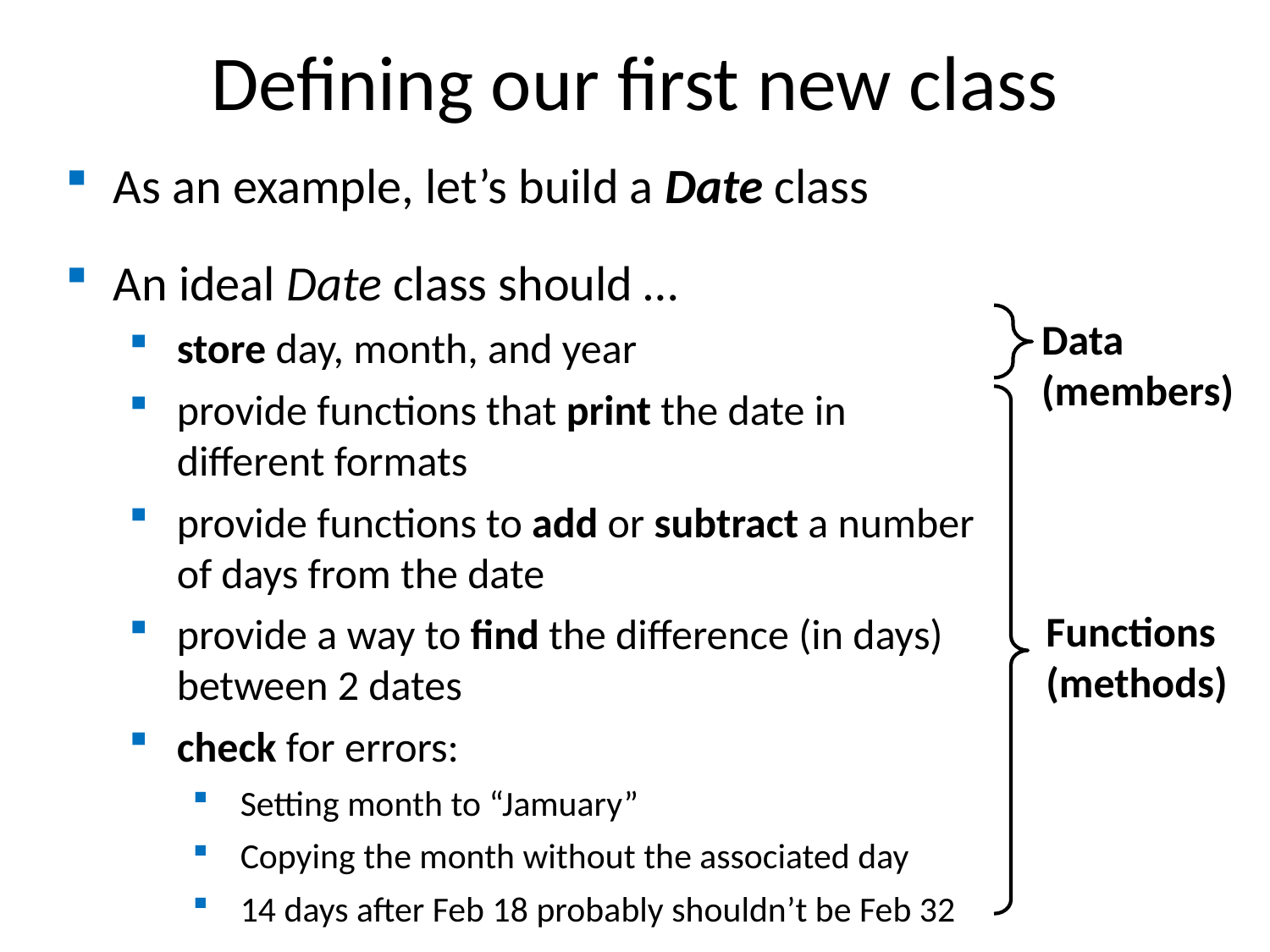

Defining our first new class
As an example, let’s build a Date class

An ideal Date class should …
store day, month, and year
provide functions that print the date in different formats
provide functions to add or subtract a number of days from the date
provide a way to find the difference (in days) between 2 dates
check for errors:
Setting month to “Jamuary”
Copying the month without the associated day
14 days after Feb 18 probably shouldn’t be Feb 32

Data
(members)

Functions
(methods)